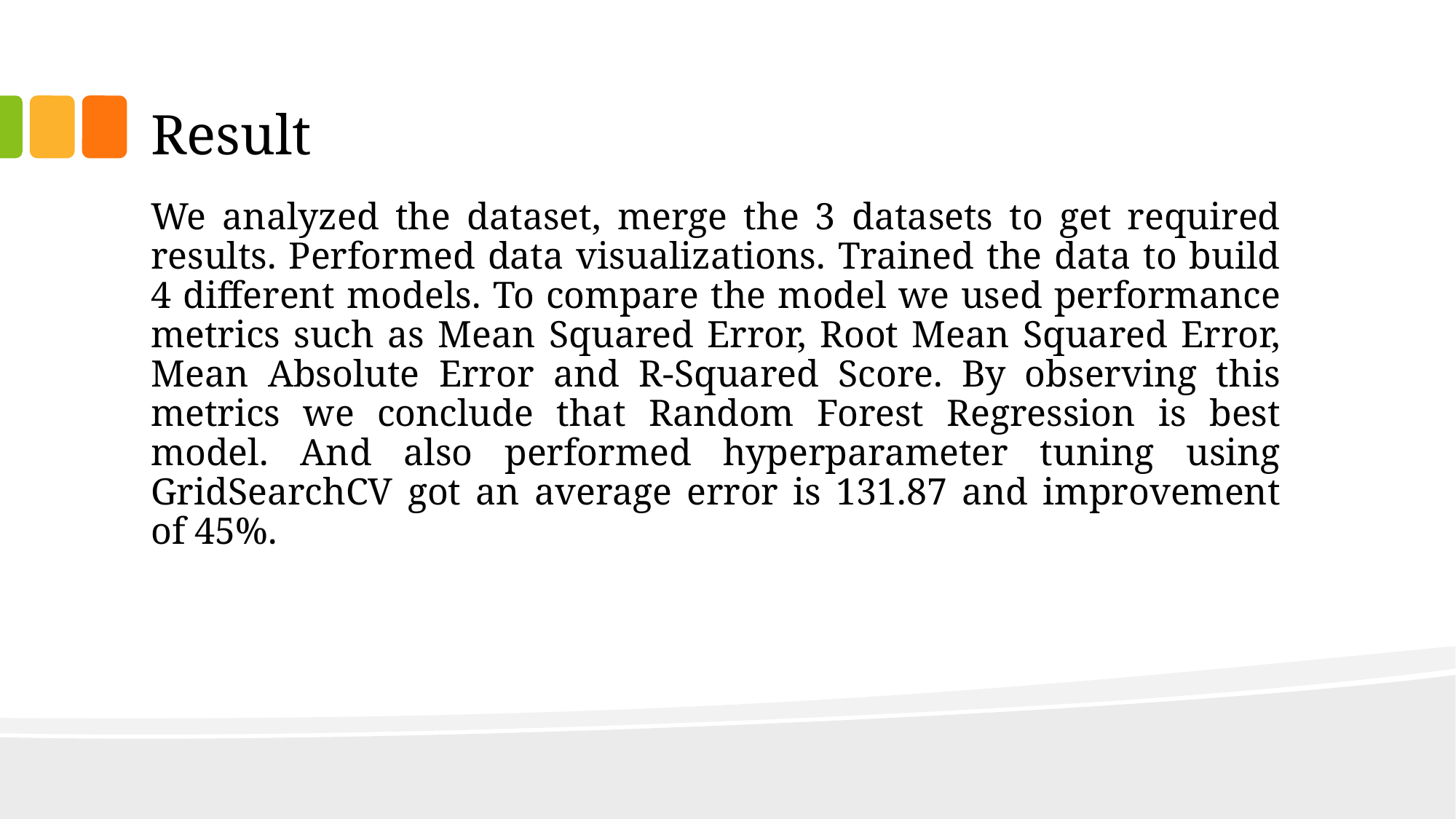

# Result
We analyzed the dataset, merge the 3 datasets to get required results. Performed data visualizations. Trained the data to build 4 different models. To compare the model we used performance metrics such as Mean Squared Error, Root Mean Squared Error, Mean Absolute Error and R-Squared Score. By observing this metrics we conclude that Random Forest Regression is best model. And also performed hyperparameter tuning using GridSearchCV got an average error is 131.87 and improvement of 45%.